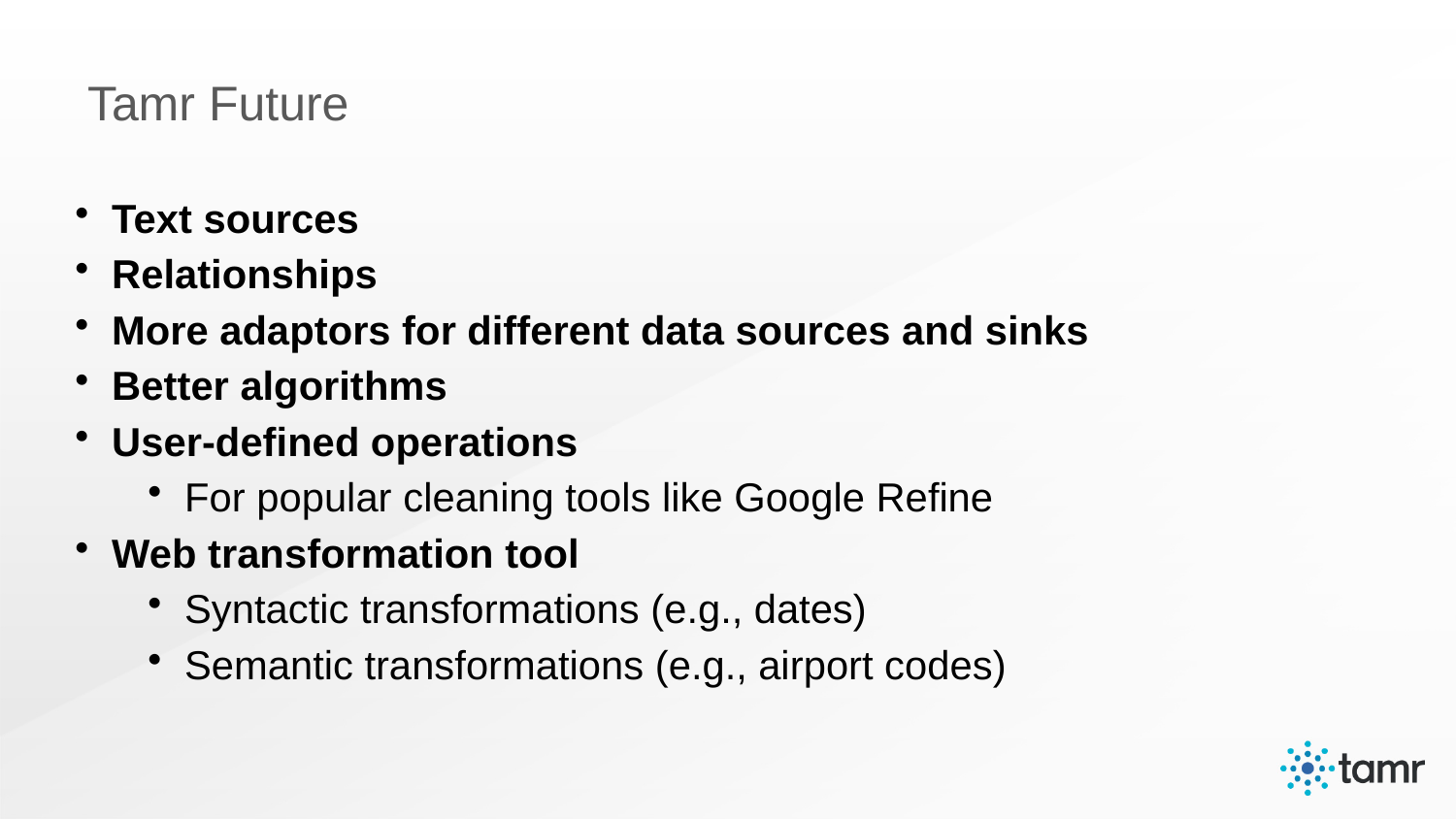

# Tamr Future
Text sources
Relationships
More adaptors for different data sources and sinks
Better algorithms
User-defined operations
For popular cleaning tools like Google Refine
Web transformation tool
Syntactic transformations (e.g., dates)
Semantic transformations (e.g., airport codes)